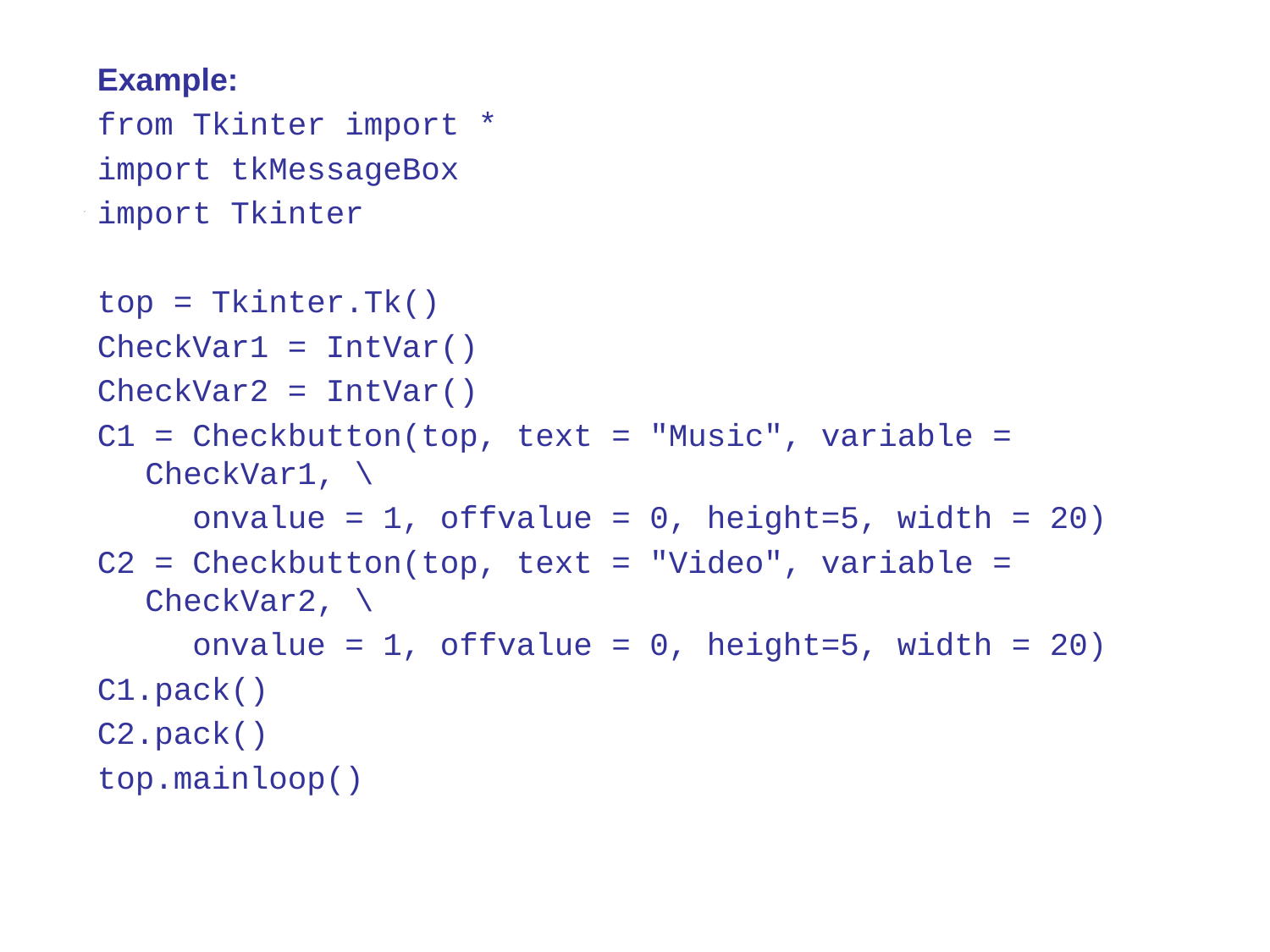

Example:
from Tkinter import *
import tkMessageBox
import Tkinter

top = Tkinter.Tk()
CheckVar1 = IntVar()
CheckVar2 = IntVar()
C1 = Checkbutton(top, text = "Music", variable = CheckVar1, \
     onvalue = 1, offvalue = 0, height=5, width = 20)
C2 = Checkbutton(top, text = "Video", variable = CheckVar2, \
     onvalue = 1, offvalue = 0, height=5, width = 20)
C1.pack()
C2.pack()
top.mainloop()